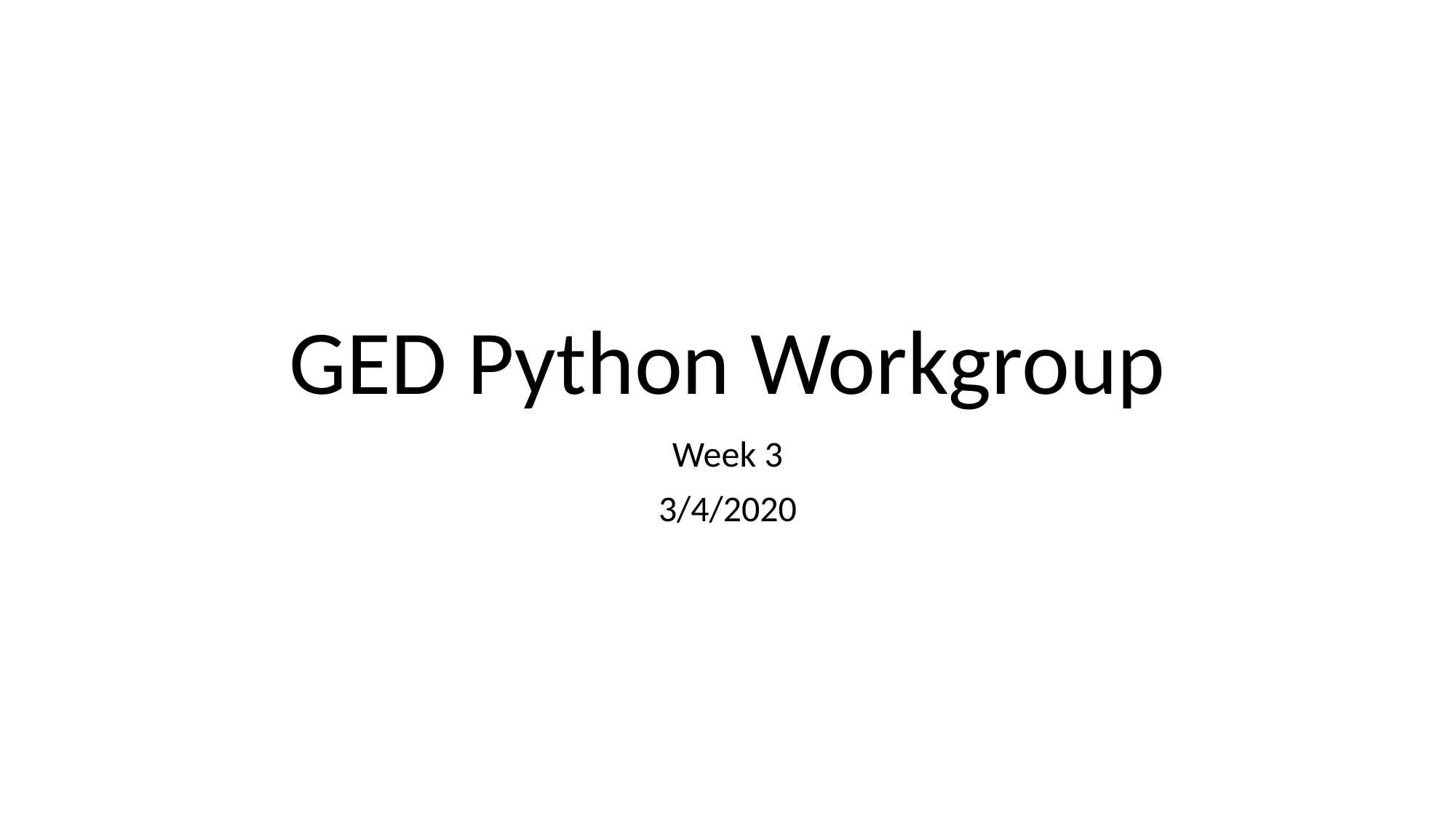

# GED Python Workgroup
Week 3
3/4/2020